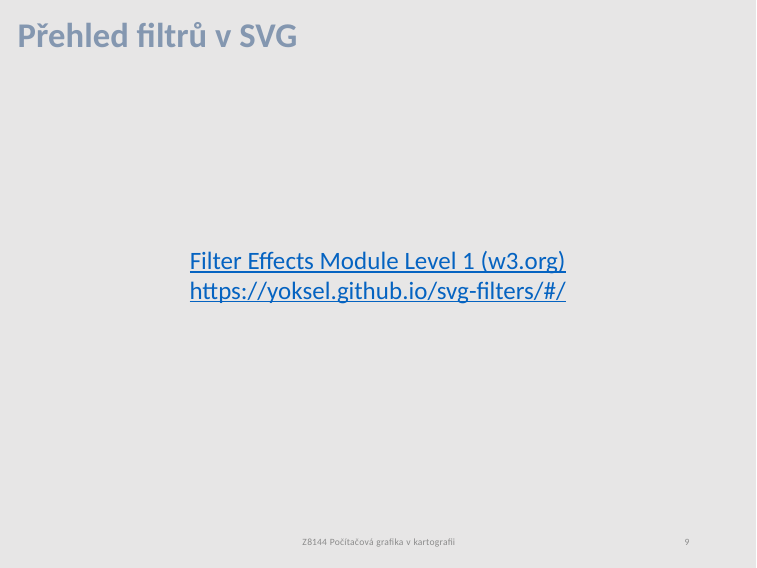

# Přehled filtrů v SVG
Filter Effects Module Level 1 (w3.org)
https://yoksel.github.io/svg-filters/#/

Z8144 Počítačová grafika v kartografii
9